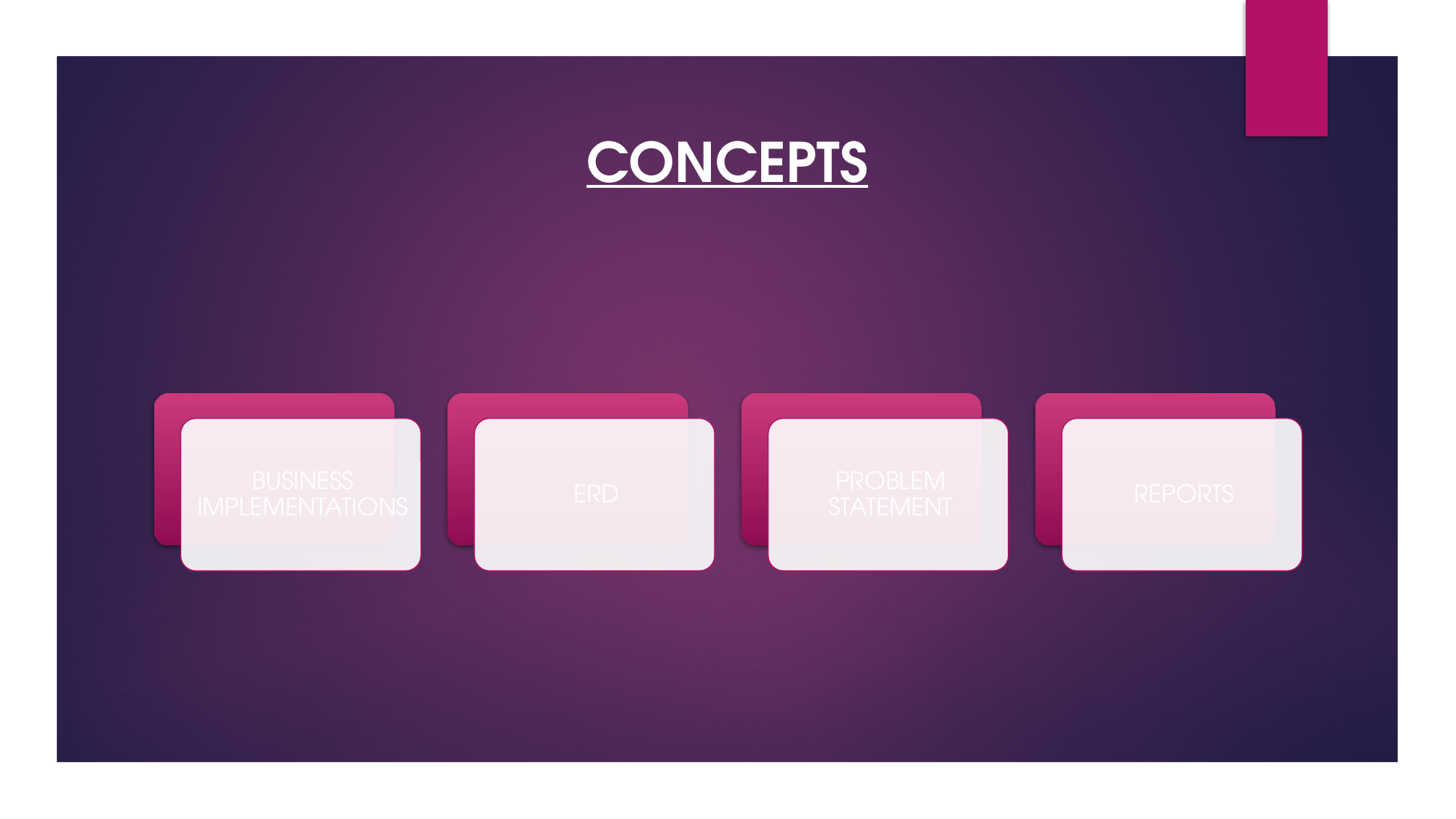

# CONCEPTS
BUSINESS IMPLEMENTATIONS
ERD
PROBLEM STATEMENT
REPORTS